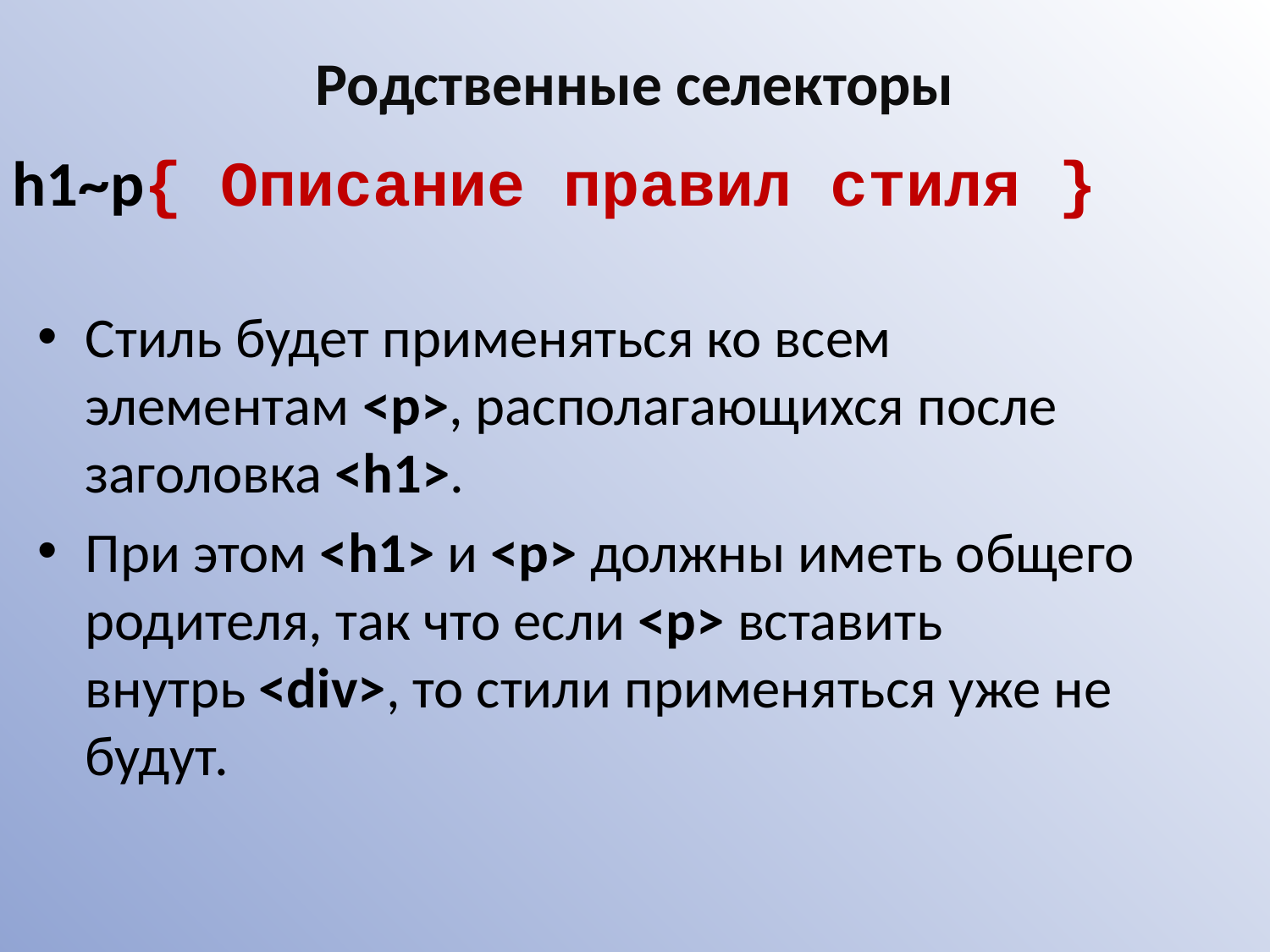

# Родственные селекторы
h1~p{ Описание правил стиля }
Стиль будет применяться ко всем элементам <p>, располагающихся после заголовка <h1>.
При этом <h1> и <p> должны иметь общего родителя, так что если <p> вставить внутрь <div>, то стили применяться уже не будут.